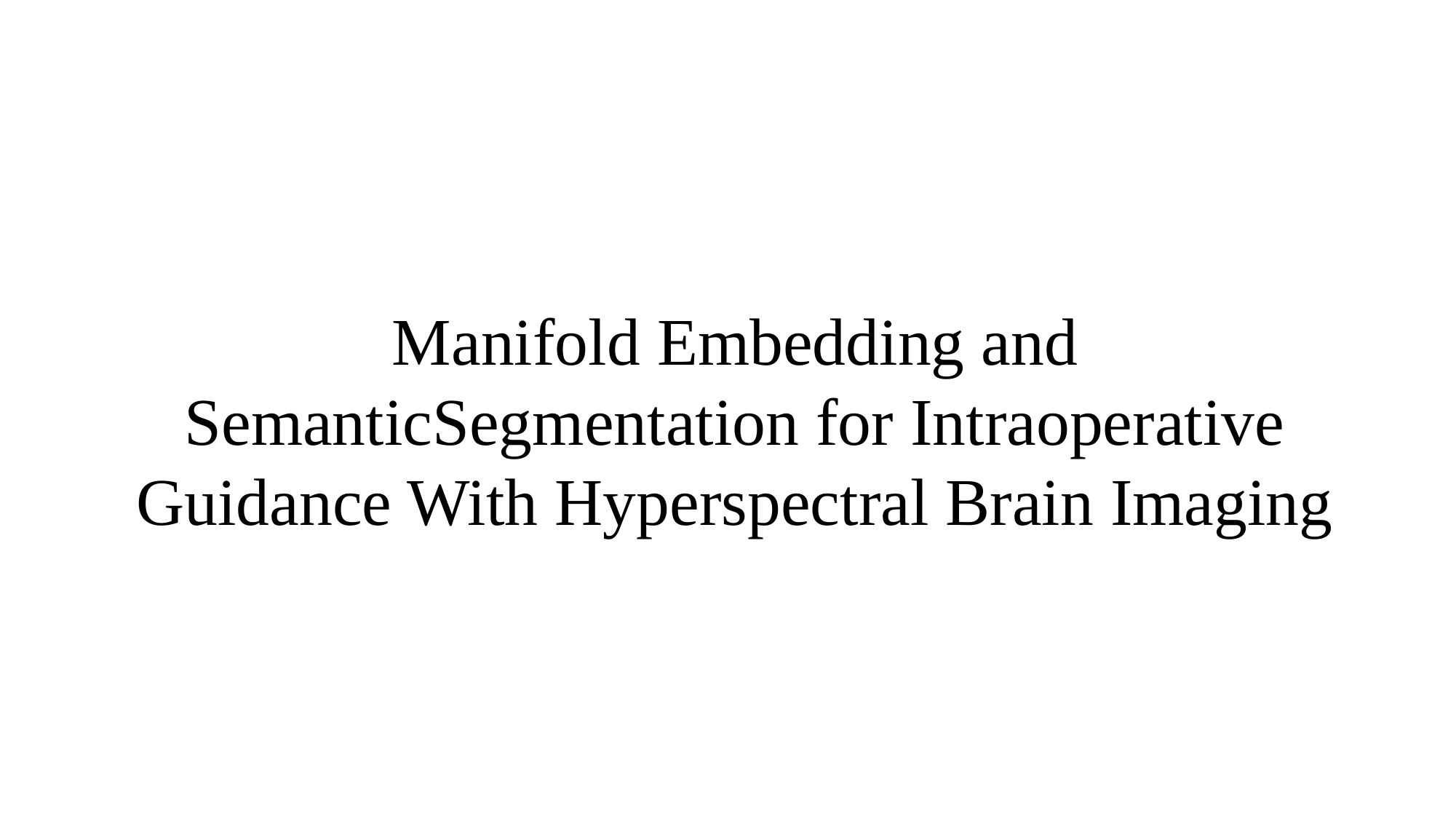

# Manifold Embedding and SemanticSegmentation for Intraoperative Guidance With Hyperspectral Brain Imaging